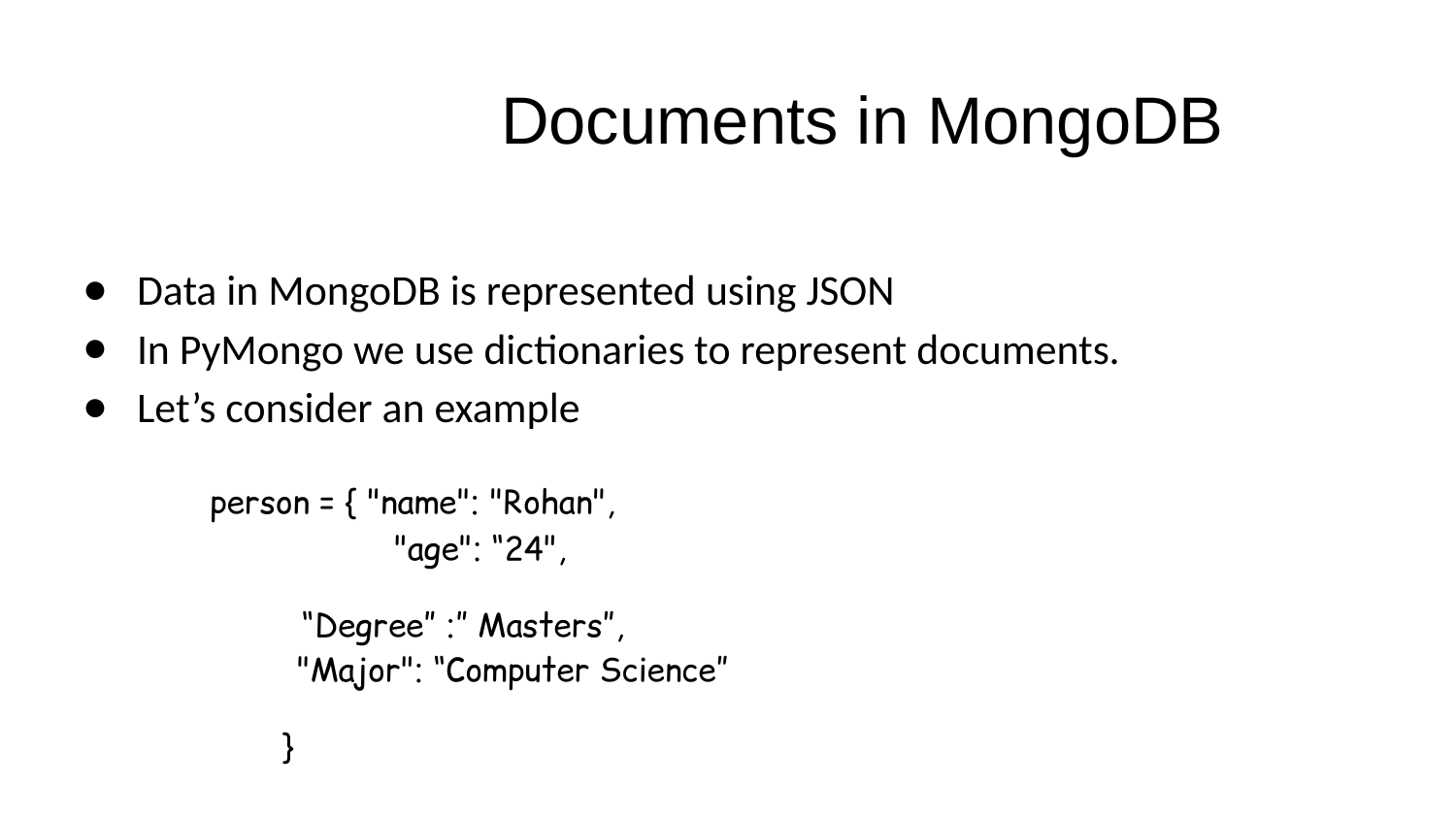

# Documents in MongoDB

Data in MongoDB is represented using JSON
In PyMongo we use dictionaries to represent documents.
Let’s consider an example
	person = { "name": "Rohan",
         		    "age": “24",
  “Degree” :” Masters”,
         "Major": “Computer Science”
}